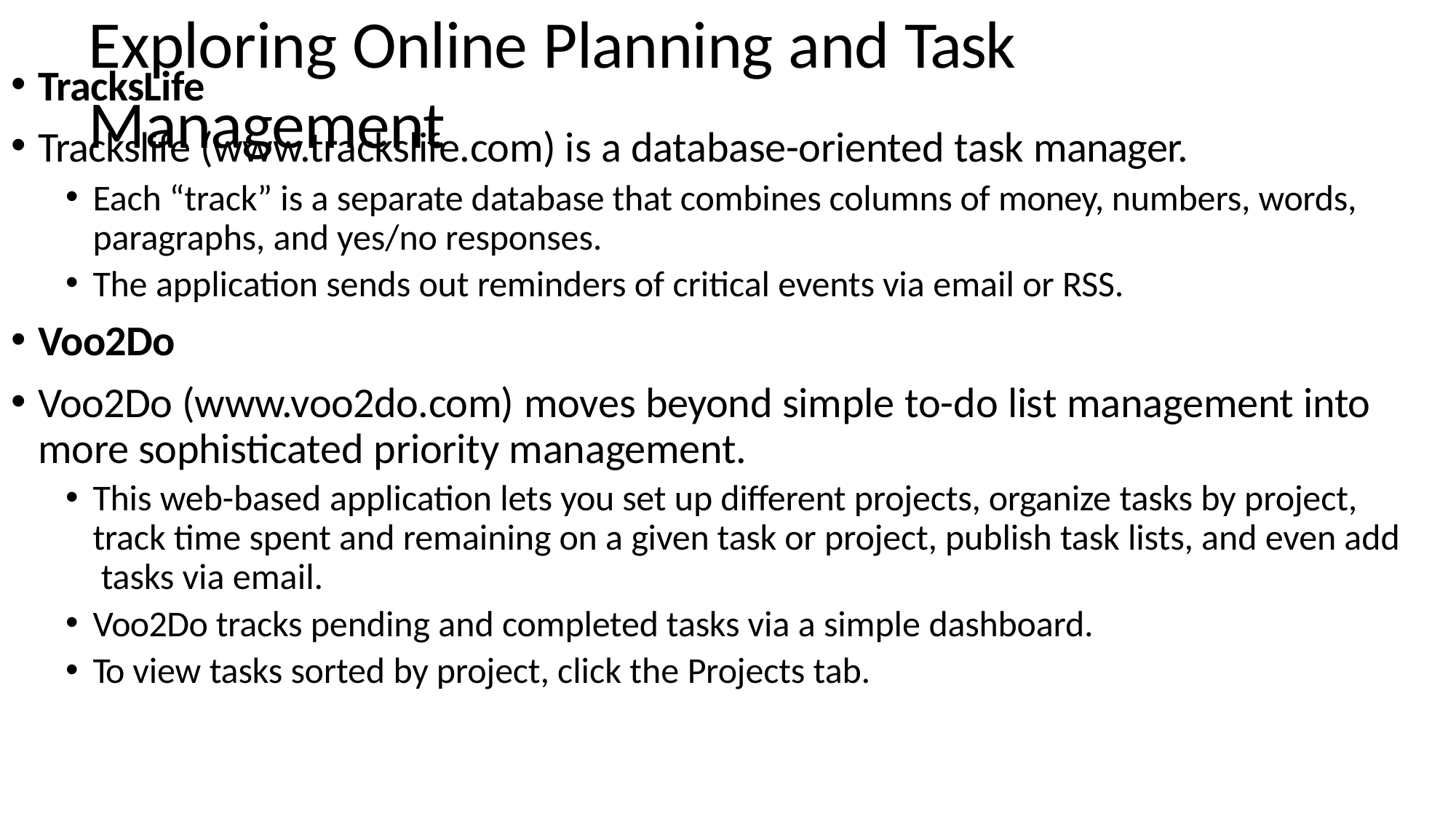

# Exploring Online Planning and Task Management
TracksLife
Trackslife (www.trackslife.com) is a database-oriented task manager.
Each “track” is a separate database that combines columns of money, numbers, words,  paragraphs, and yes/no responses.
The application sends out reminders of critical events via email or RSS.
Voo2Do
Voo2Do (www.voo2do.com) moves beyond simple to-do list management into  more sophisticated priority management.
This web-based application lets you set up different projects, organize tasks by project,  track time spent and remaining on a given task or project, publish task lists, and even add  tasks via email.
Voo2Do tracks pending and completed tasks via a simple dashboard.
To view tasks sorted by project, click the Projects tab.